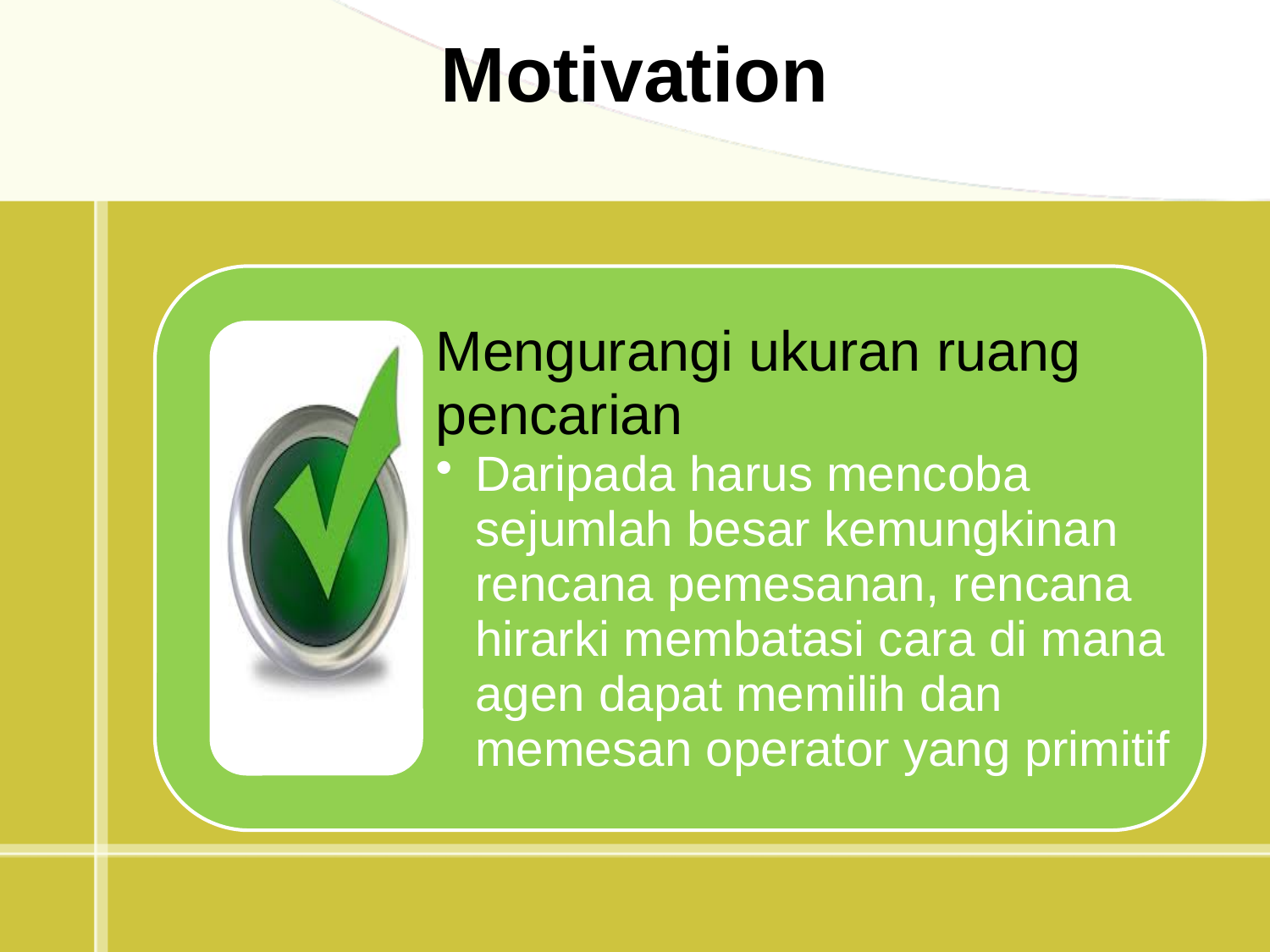

# Motivation
Mengurangi ukuran ruang pencarian
Daripada harus mencoba sejumlah besar kemungkinan rencana pemesanan, rencana hirarki membatasi cara di mana agen dapat memilih dan memesan operator yang primitif